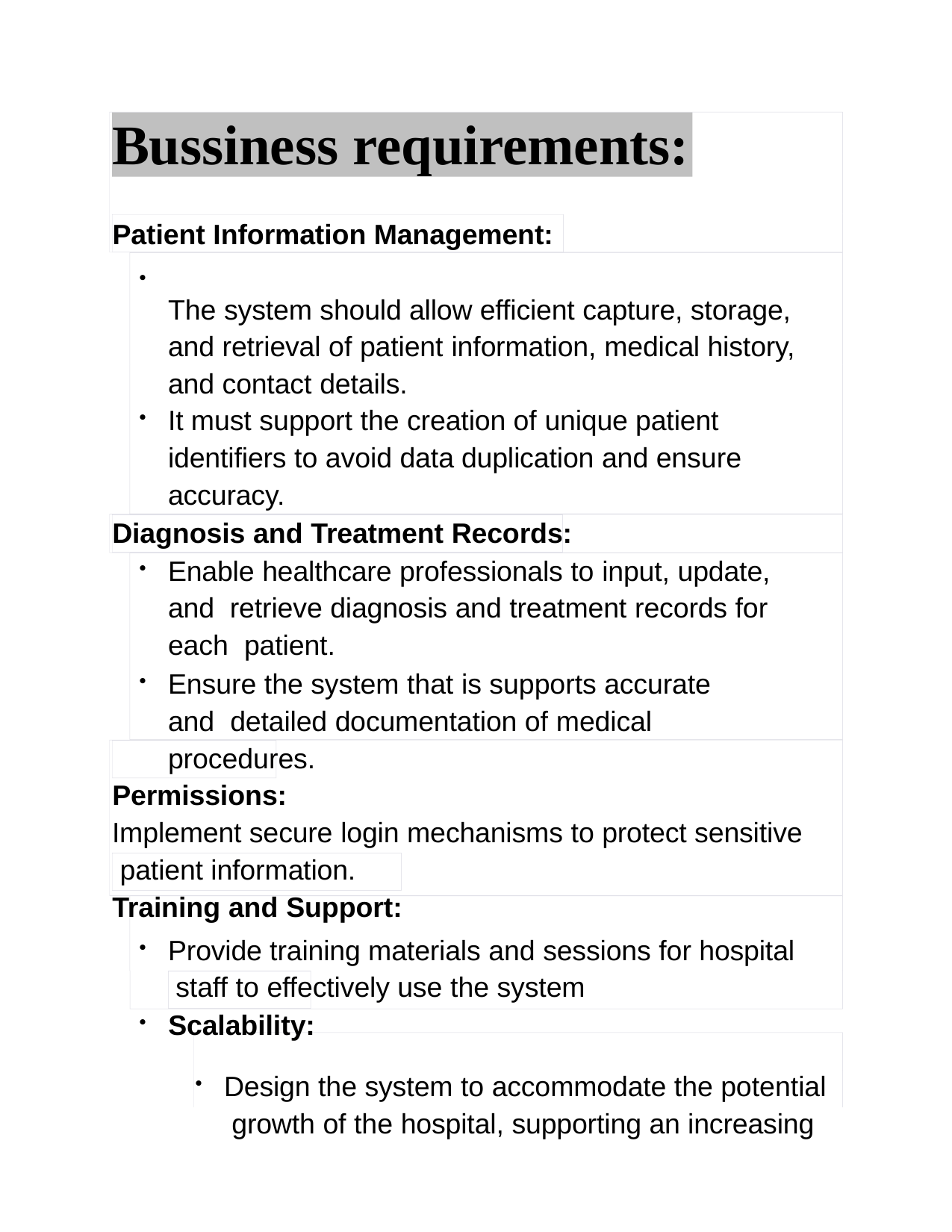

# Bussiness requirements:

Patient Information Management:
•
The system should allow efficient capture, storage,  and retrieval of patient information, medical history,  and contact details.
It must support the creation of unique patient  identifiers to avoid data duplication and ensure  accuracy.
Diagnosis and Treatment Records:
Enable healthcare professionals to input, update, and  retrieve diagnosis and treatment records for each  patient.
Ensure the system that is supports accurate and  detailed documentation of medical procedures.
Permissions:
Implement secure login mechanisms to protect sensitive  patient information.
Training and Support:
Provide training materials and sessions for hospital  staff to effectively use the system
Scalability:
Design the system to accommodate the potential  growth of the hospital, supporting an increasing